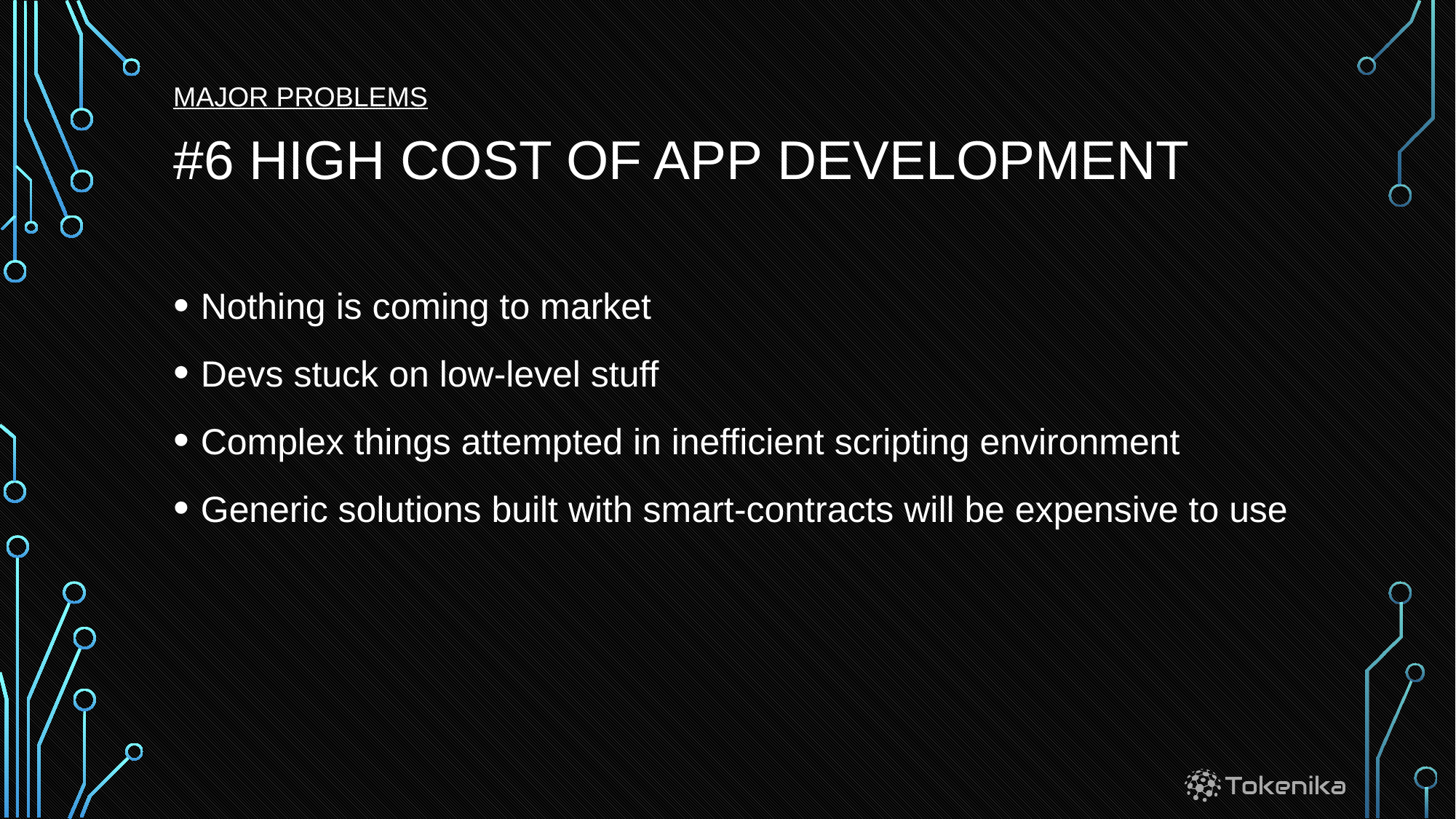

MAJOR PROBLEMS
# #6 High cost of app development
Nothing is coming to market
Devs stuck on low-level stuff
Complex things attempted in inefficient scripting environment
Generic solutions built with smart-contracts will be expensive to use